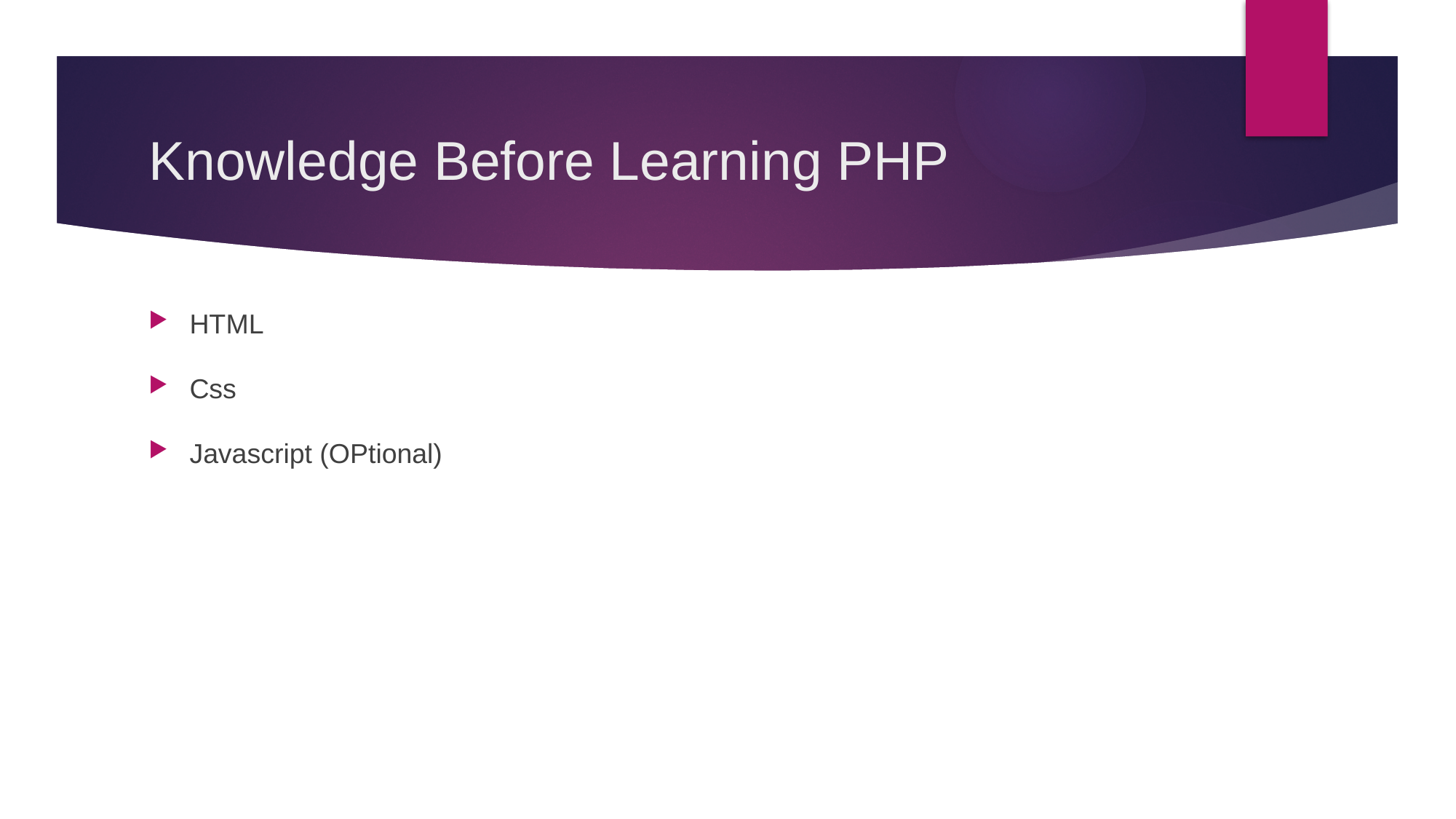

# Knowledge Before Learning PHP
HTML
Css
Javascript (OPtional)